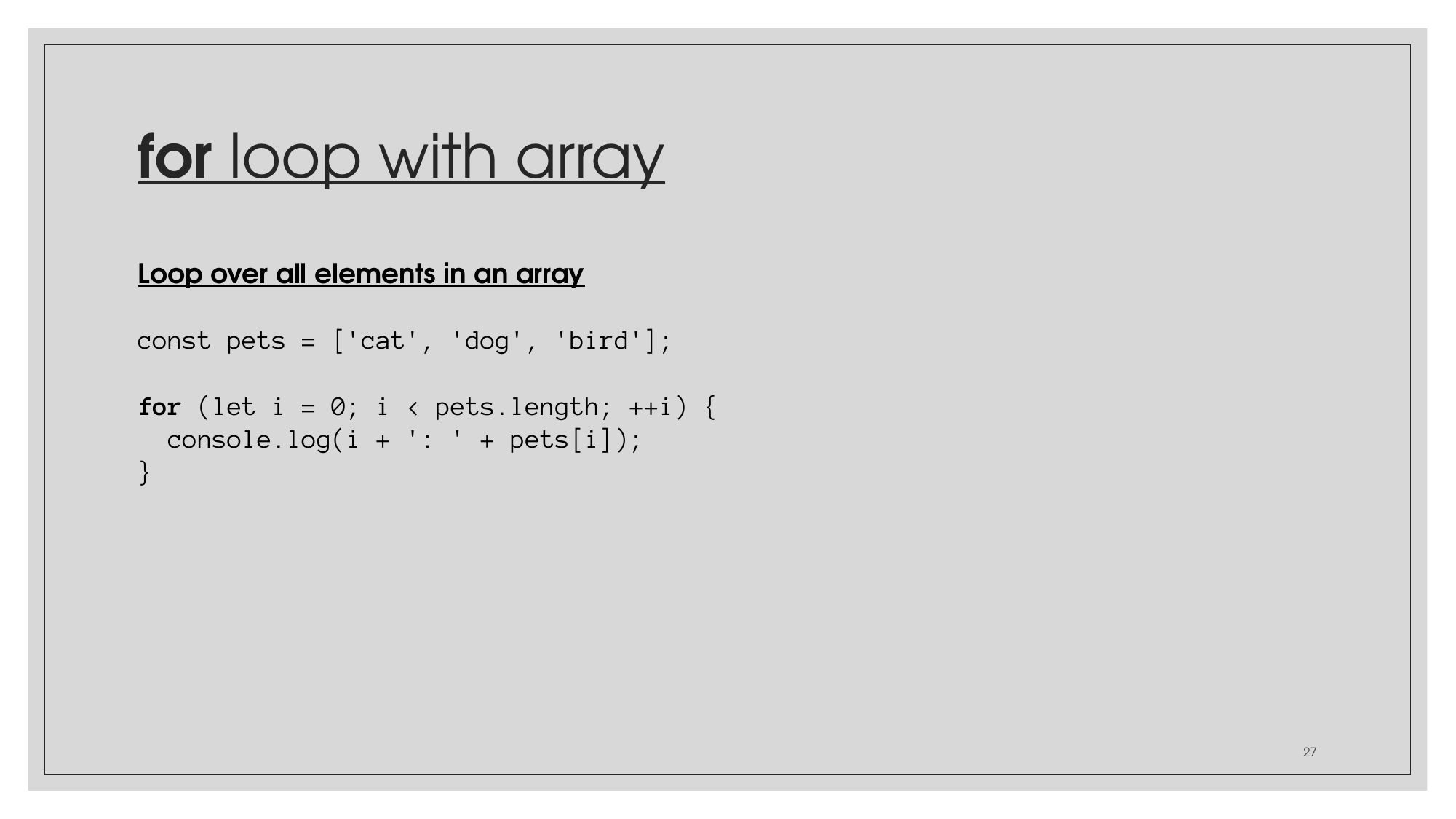

# for loop with array
Loop over all elements in an array

const pets = ['cat', 'dog', 'bird'];

for (let i = 0; i < pets.length; ++i) {
  console.log(i + ': ' + pets[i]);
}
27